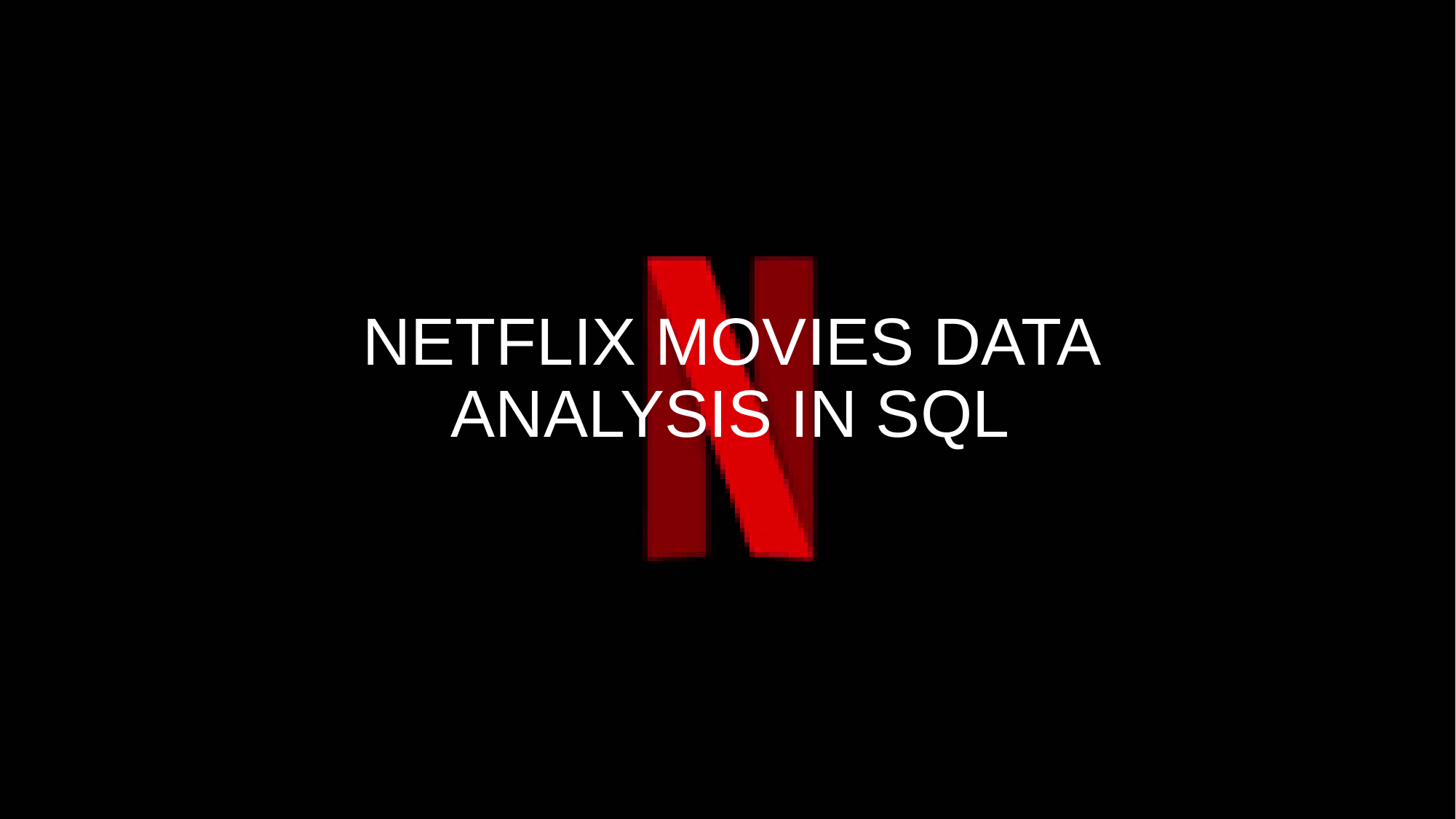

# NETFLIX MOVIES DATA ANALYSIS IN SQL